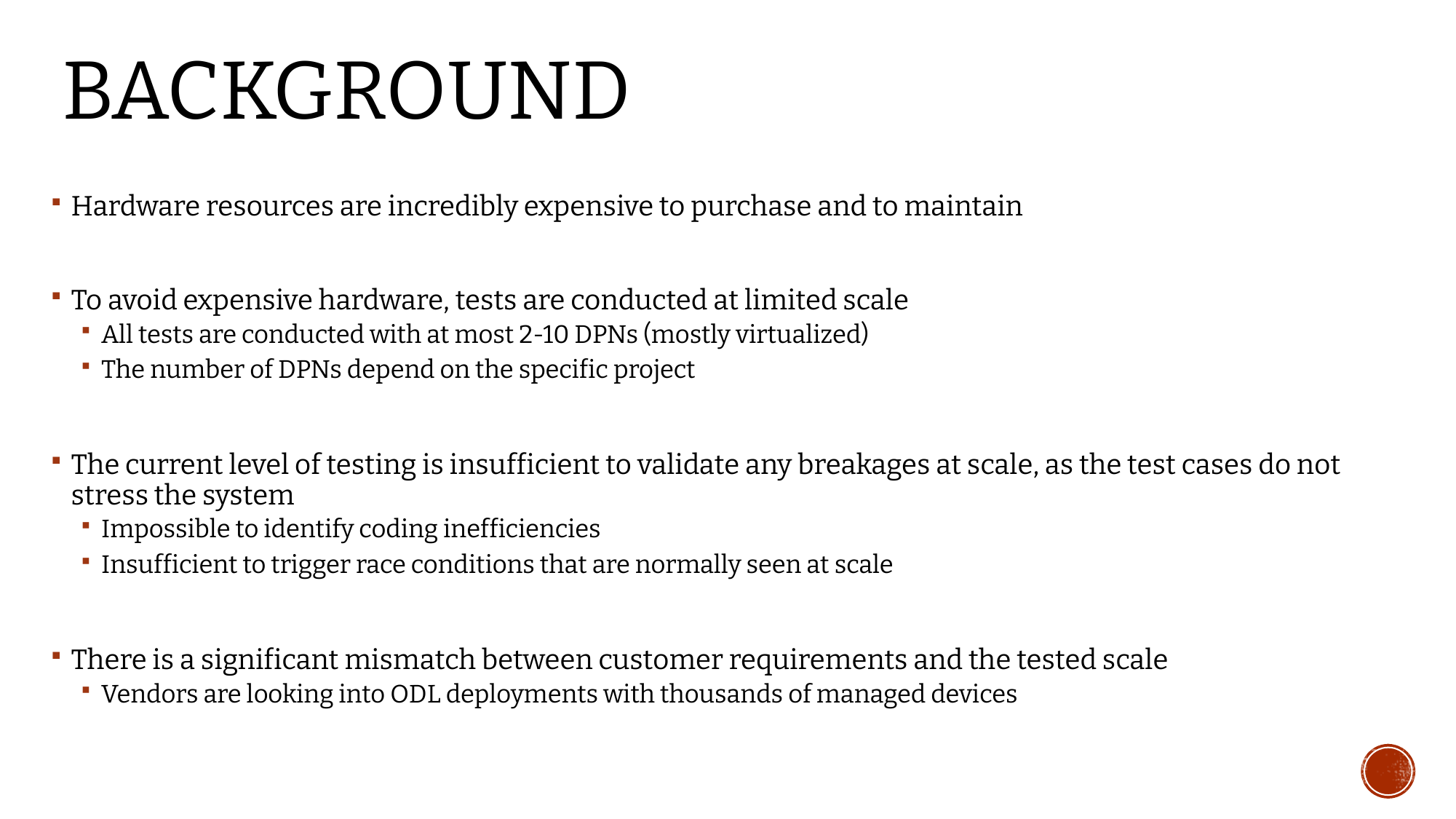

# Background
Hardware resources are incredibly expensive to purchase and to maintain

To avoid expensive hardware, tests are conducted at limited scale
All tests are conducted with at most 2-10 DPNs (mostly virtualized)
The number of DPNs depend on the specific project

The current level of testing is insufficient to validate any breakages at scale, as the test cases do not stress the system
Impossible to identify coding inefficiencies
Insufficient to trigger race conditions that are normally seen at scale

There is a significant mismatch between customer requirements and the tested scale
Vendors are looking into ODL deployments with thousands of managed devices